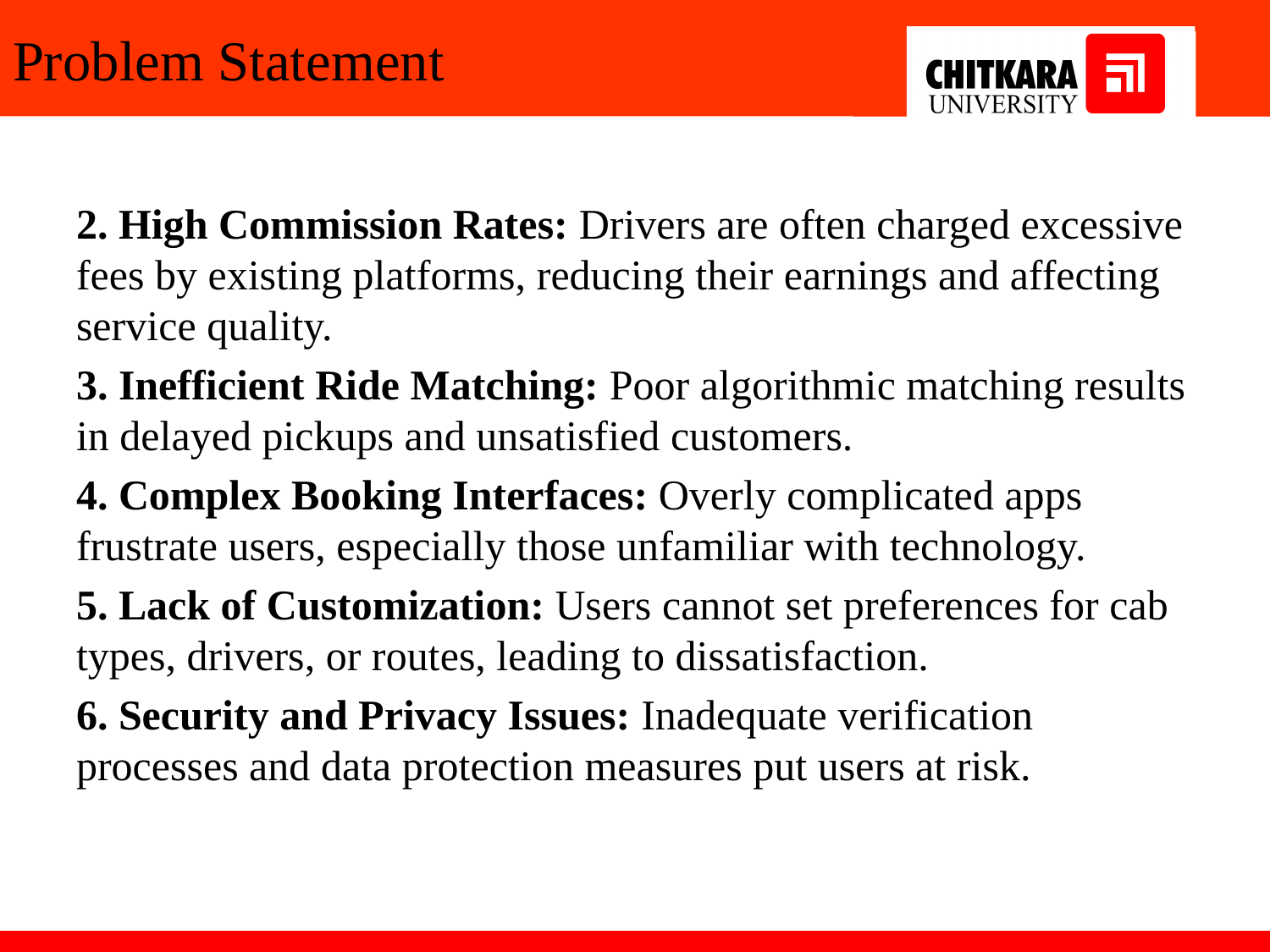

# Problem Statement
2. High Commission Rates: Drivers are often charged excessive fees by existing platforms, reducing their earnings and affecting service quality.
3. Inefficient Ride Matching: Poor algorithmic matching results in delayed pickups and unsatisfied customers.
4. Complex Booking Interfaces: Overly complicated apps frustrate users, especially those unfamiliar with technology.
5. Lack of Customization: Users cannot set preferences for cab types, drivers, or routes, leading to dissatisfaction.
6. Security and Privacy Issues: Inadequate verification processes and data protection measures put users at risk.